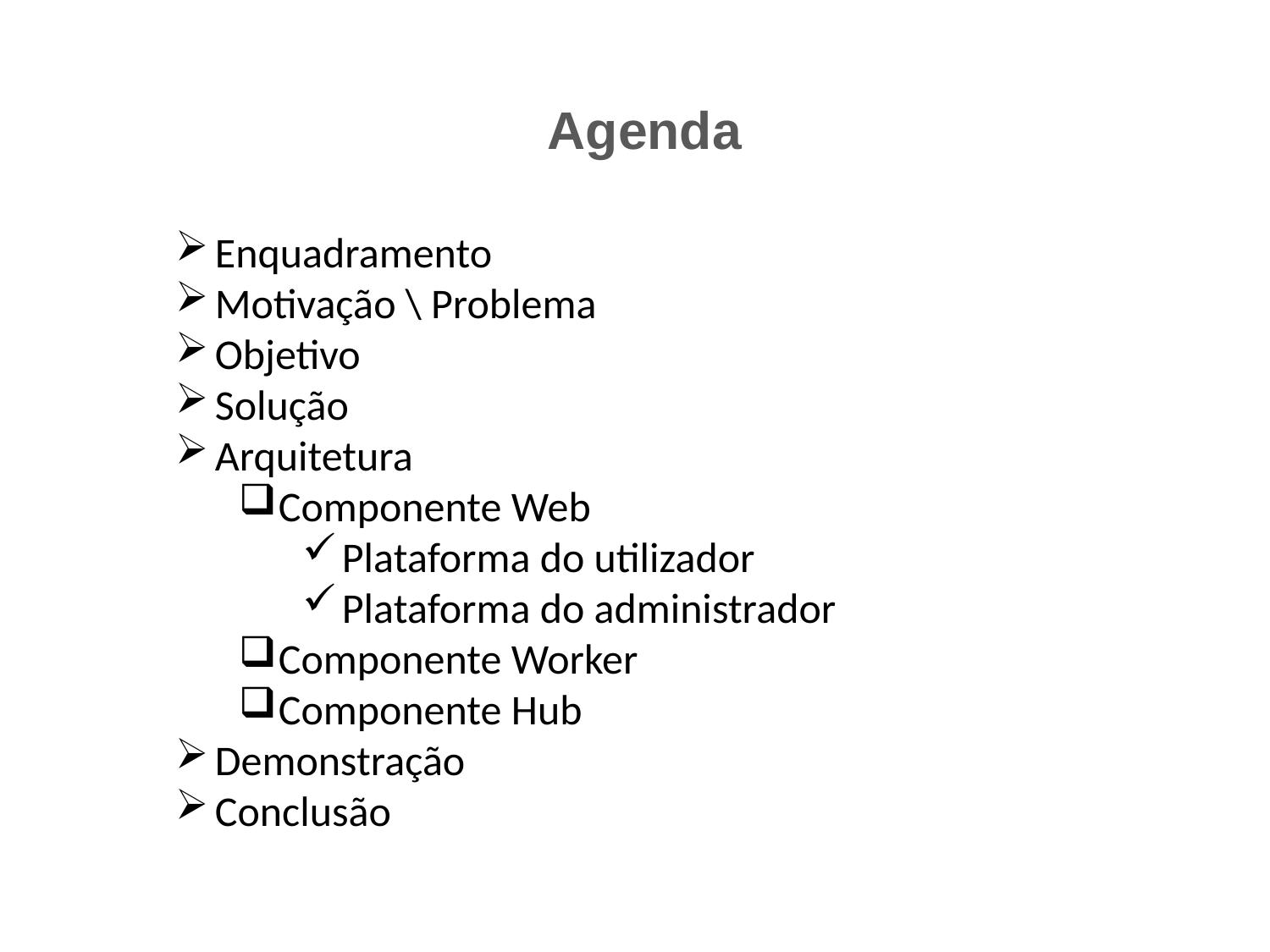

# Agenda
Enquadramento
Motivação \ Problema
Objetivo
Solução
Arquitetura
Componente Web
Plataforma do utilizador
Plataforma do administrador
Componente Worker
Componente Hub
Demonstração
Conclusão